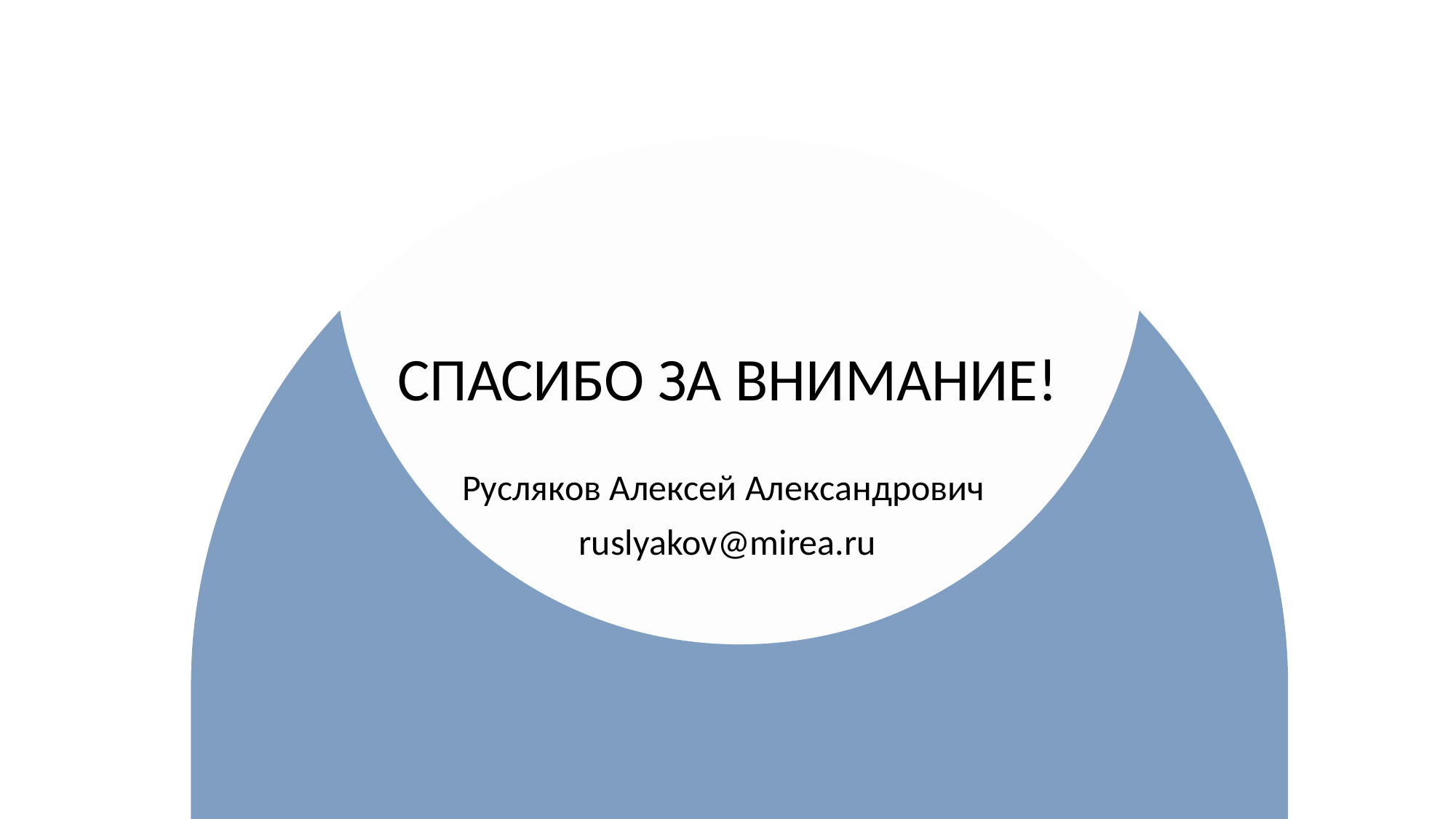

# СПАСИБО ЗА ВНИМАНИЕ!
Русляков Алексей Александрович
ruslyakov@mirea.ru